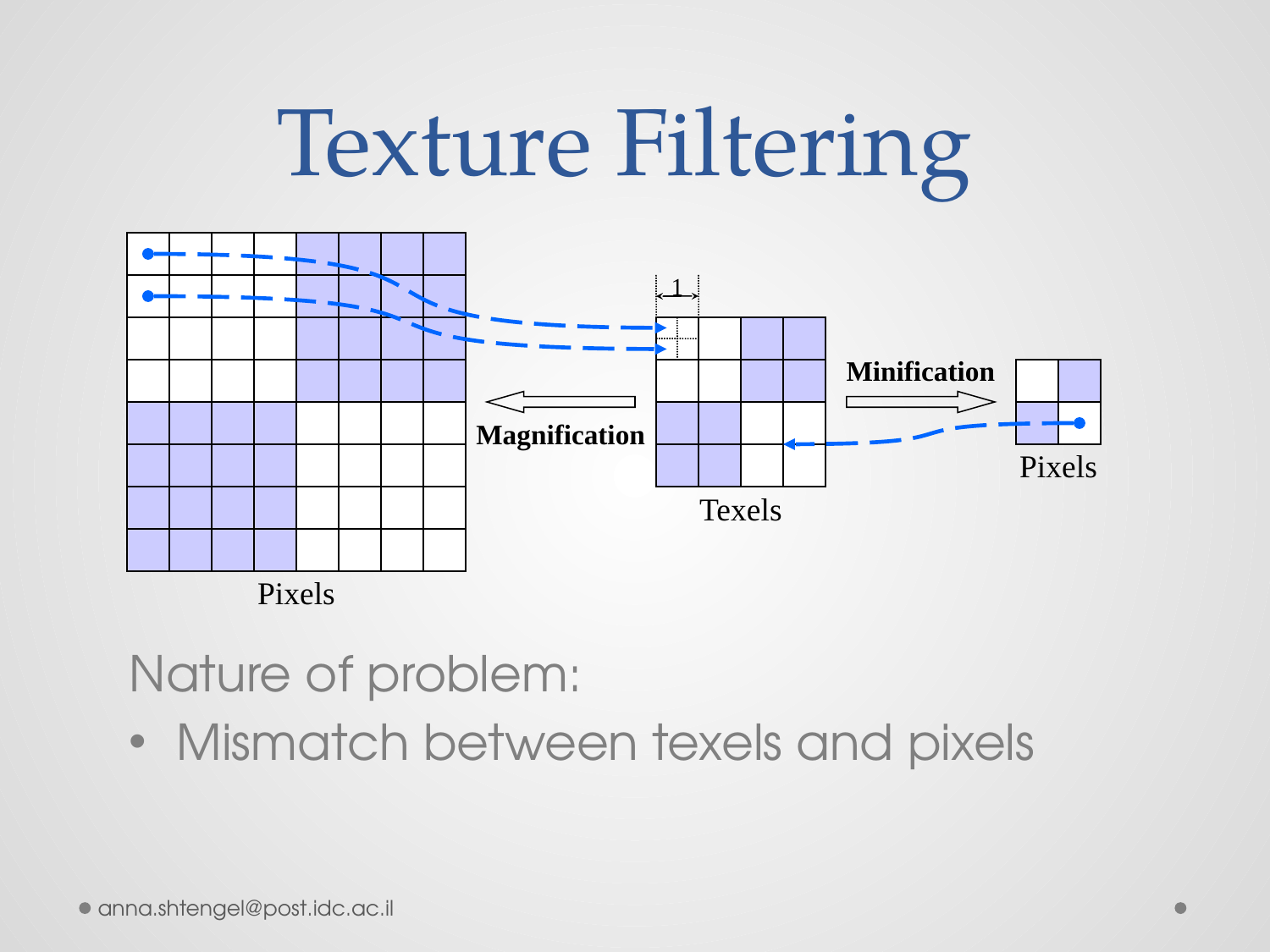

# Texture Filtering

1

Minification

Magnification

Pixels

Texels

Pixels
Nature of problem:
Mismatch between texels and pixels
anna.shtengel@post.idc.ac.il